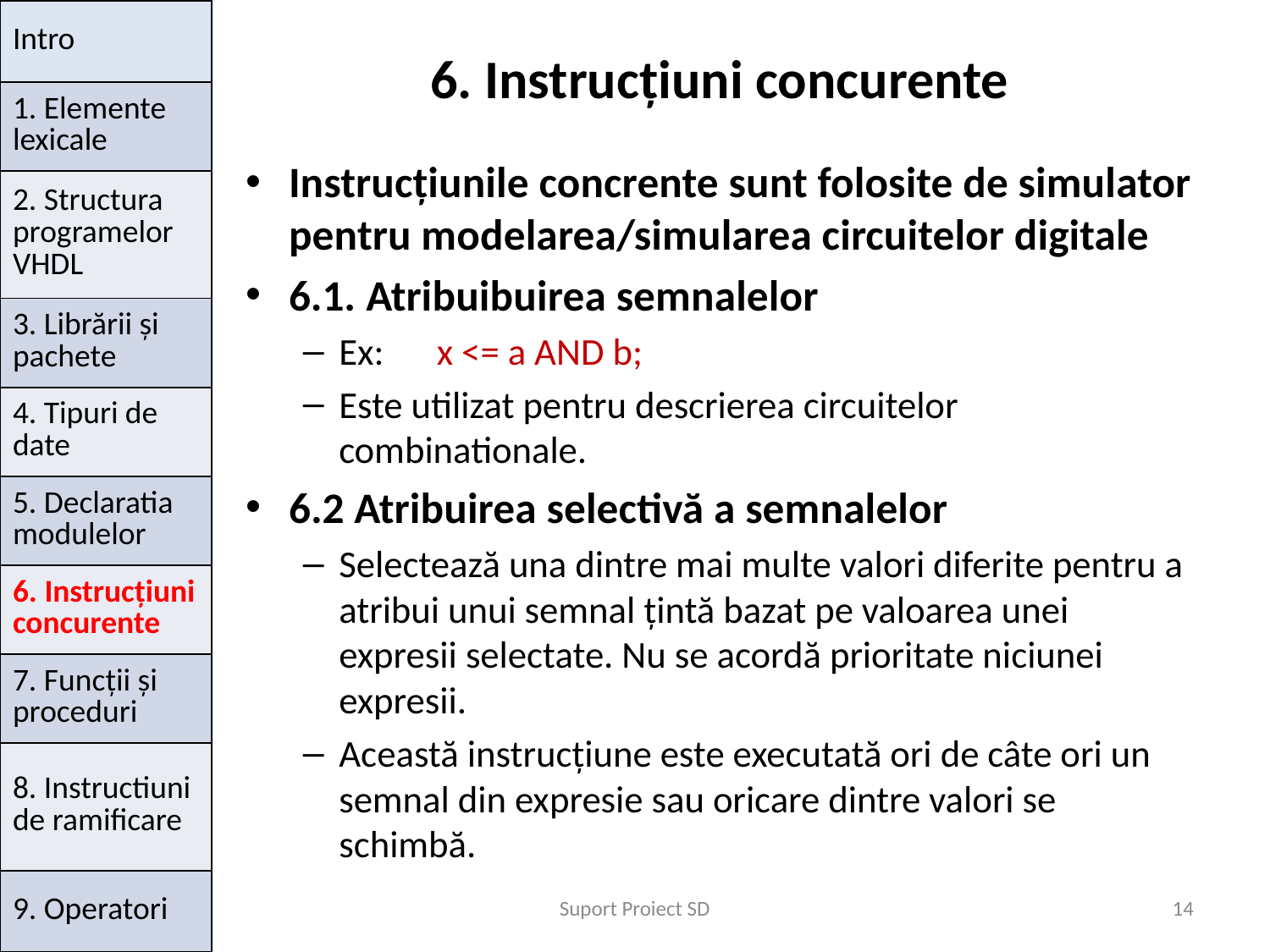

| Intro |
| --- |
| 1. Elemente lexicale |
| 2. Structura programelor VHDL |
| 3. Librării și pachete |
| 4. Tipuri de date |
| 5. Declaratia modulelor |
| 6. Instrucțiuni concurente |
| 7. Funcții și proceduri |
| 8. Instructiuni de ramificare |
| 9. Operatori |
# 6. Instrucțiuni concurente
Instrucțiunile concrente sunt folosite de simulator pentru modelarea/simularea circuitelor digitale
6.1. Atribuibuirea semnalelor
Ex: 	x <= a AND b;
Este utilizat pentru descrierea circuitelor combinationale.
6.2 Atribuirea selectivă a semnalelor
Selectează una dintre mai multe valori diferite pentru a atribui unui semnal țintă bazat pe valoarea unei expresii selectate. Nu se acordă prioritate niciunei expresii.
Această instrucțiune este executată ori de câte ori un semnal din expresie sau oricare dintre valori se schimbă.
Suport Proiect SD
14